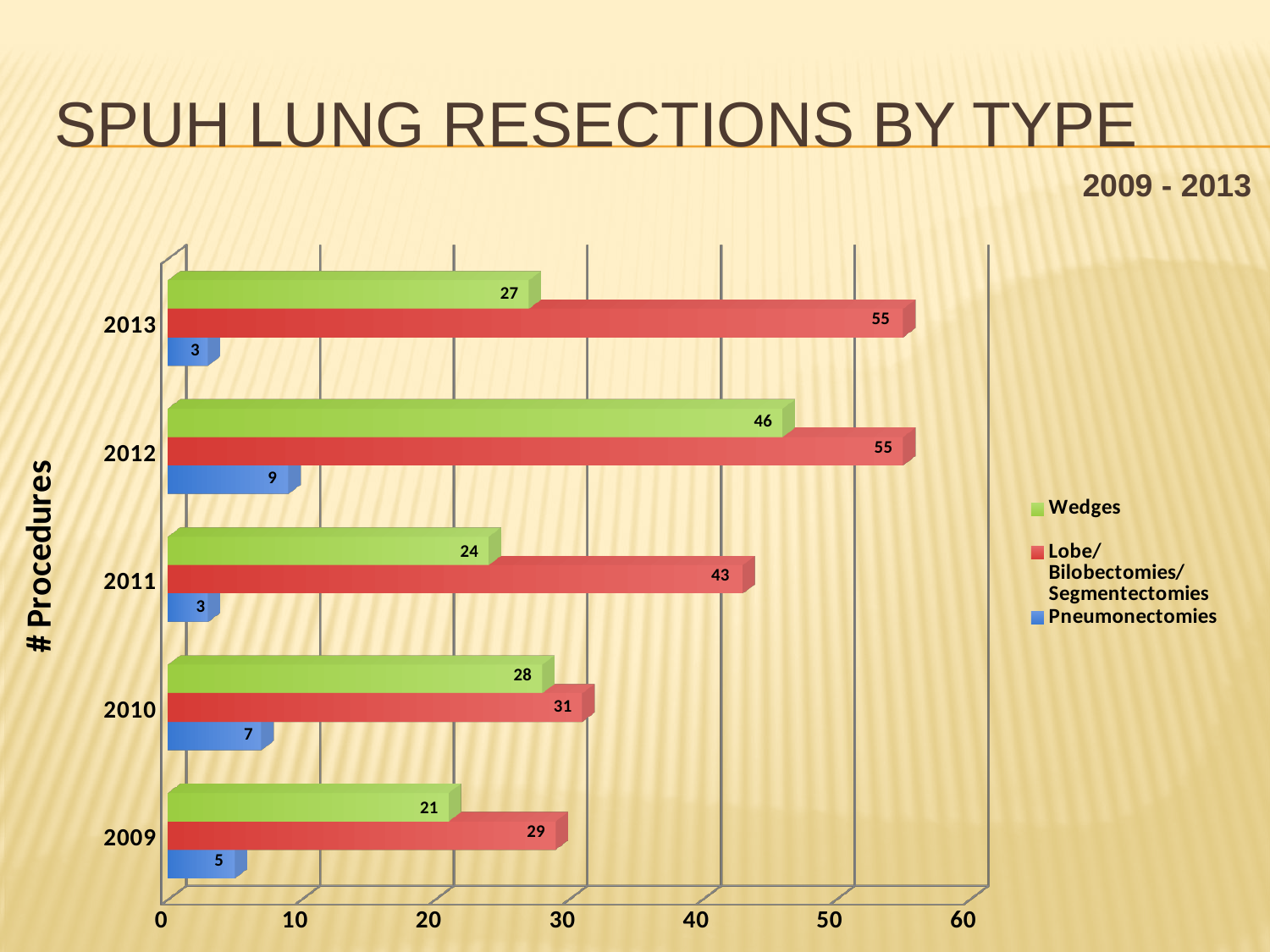

# SPUH Lung Resections By Type
2009 - 2013

[unsupported chart]